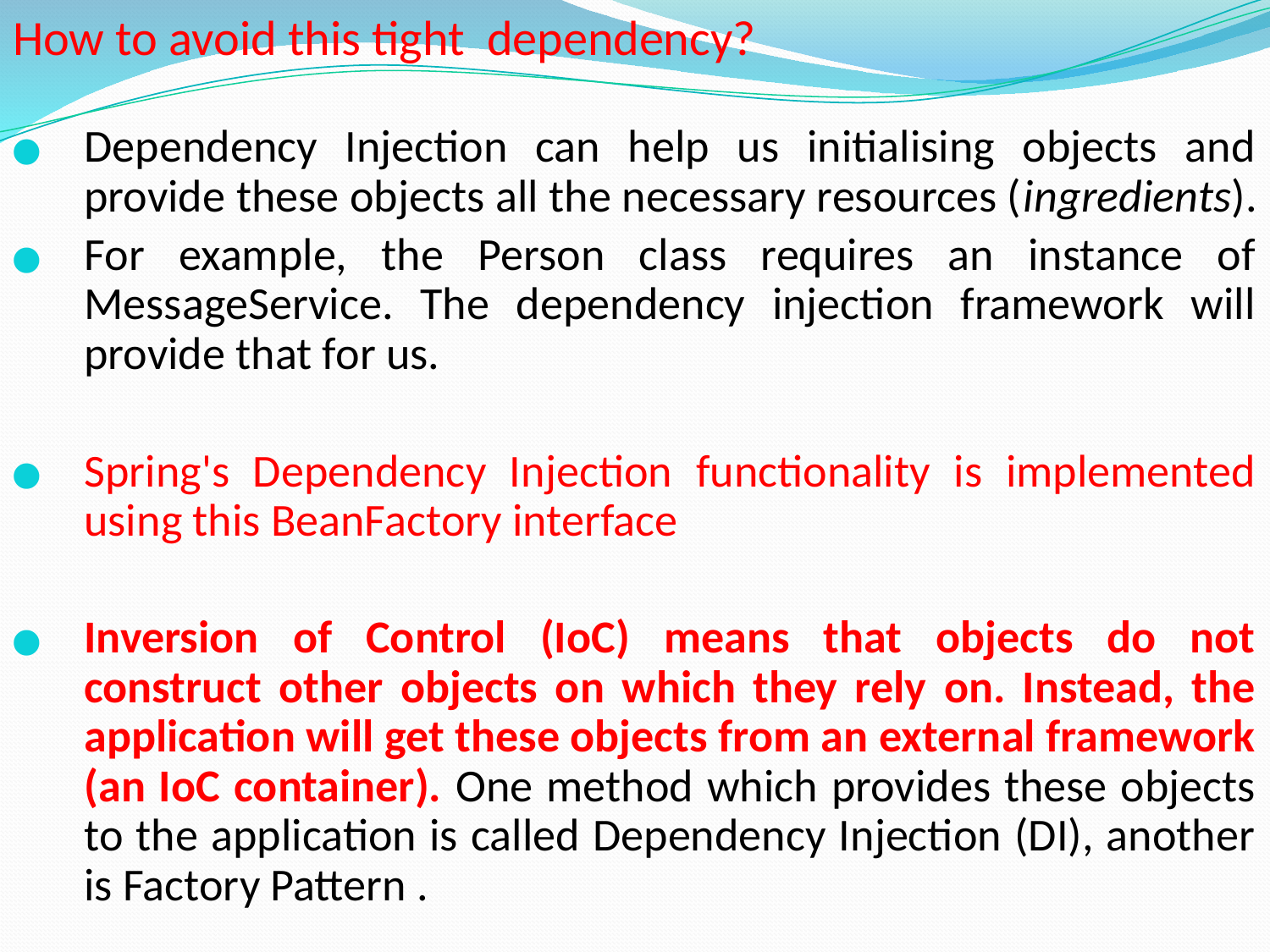

How to avoid this tight  dependency?
Dependency Injection can help us initialising objects and provide these objects all the necessary resources (ingredients).
For example, the Person class requires an instance of MessageService. The dependency injection framework will provide that for us.

Spring's Dependency Injection functionality is implemented using this BeanFactory interface

Inversion of Control (IoC) means that objects do not construct other objects on which they rely on. Instead, the application will get these objects from an external framework (an IoC container). One method which provides these objects to the application is called Dependency Injection (DI), another is Factory Pattern .